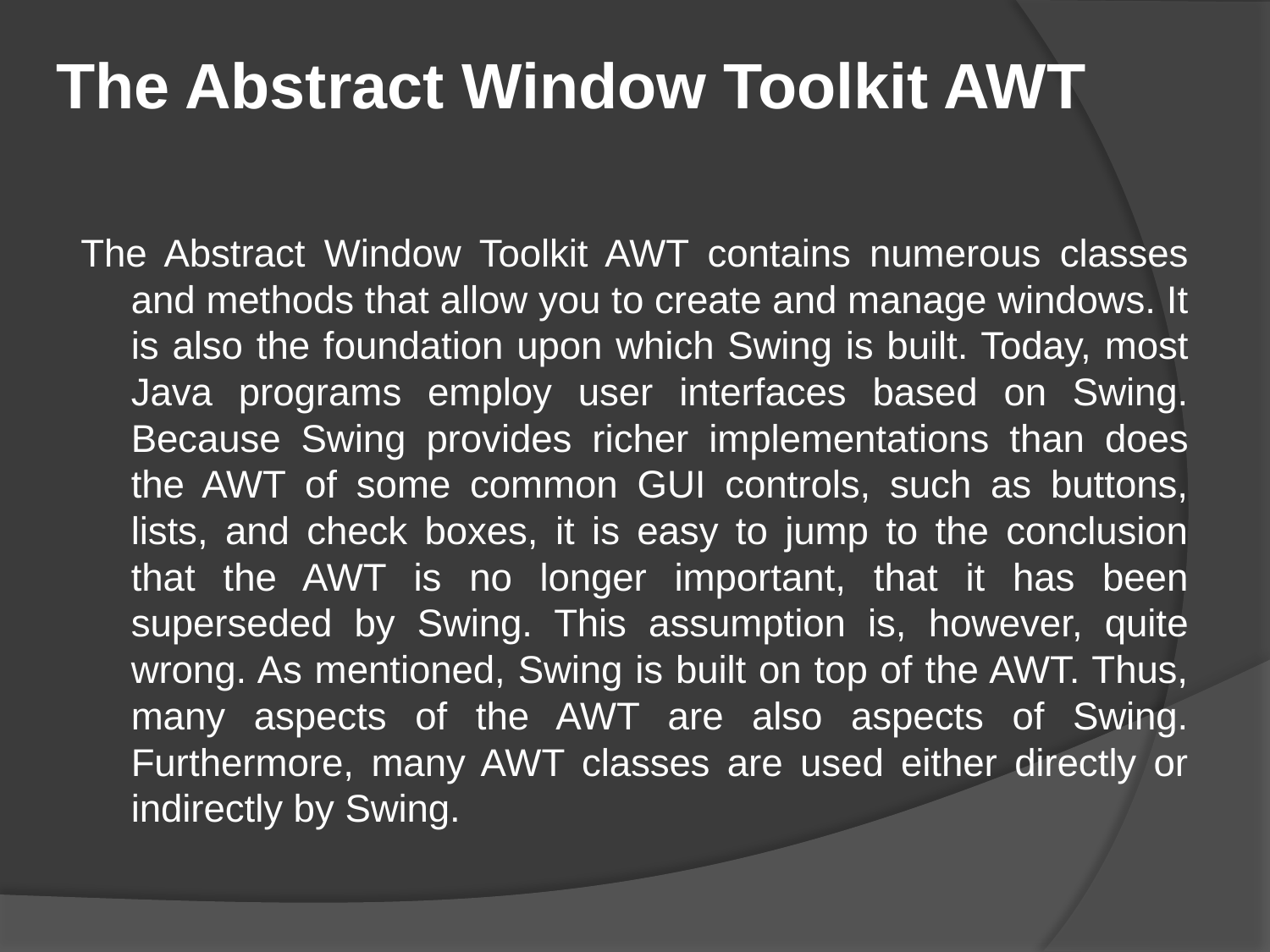

# The Abstract Window Toolkit AWT
The Abstract Window Toolkit AWT contains numerous classes and methods that allow you to create and manage windows. It is also the foundation upon which Swing is built. Today, most Java programs employ user interfaces based on Swing. Because Swing provides richer implementations than does the AWT of some common GUI controls, such as buttons, lists, and check boxes, it is easy to jump to the conclusion that the AWT is no longer important, that it has been superseded by Swing. This assumption is, however, quite wrong. As mentioned, Swing is built on top of the AWT. Thus, many aspects of the AWT are also aspects of Swing. Furthermore, many AWT classes are used either directly or indirectly by Swing.